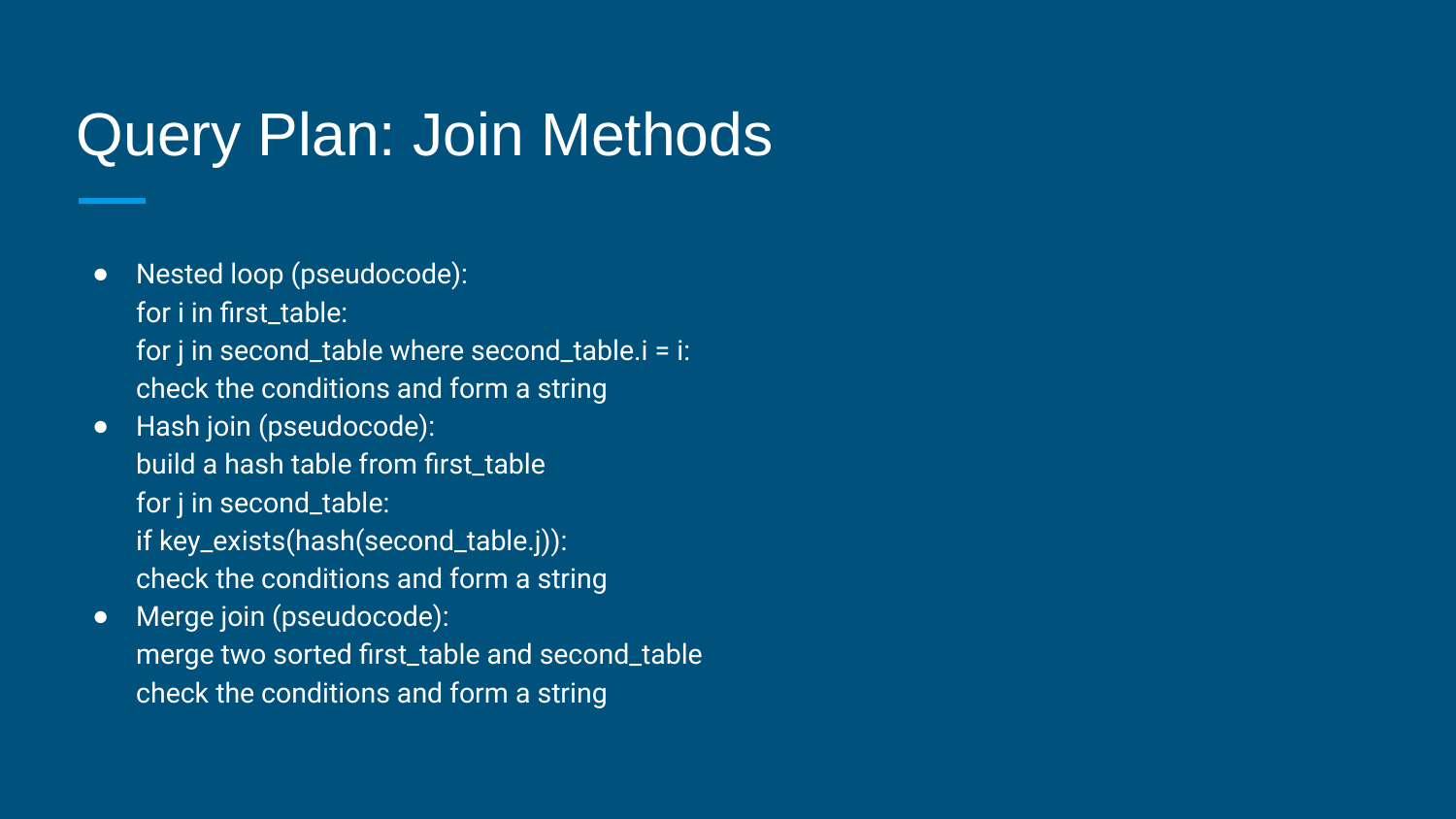

# Query Plan: Join Methods
Nested loop (pseudocode):
for i in first_table:
for j in second_table where second_table.i = i:
check the conditions and form a string
Hash join (pseudocode):
build a hash table from first_table
for j in second_table:
if key_exists(hash(second_table.j)):
check the conditions and form a string
Merge join (pseudocode):
merge two sorted first_table and second_table
check the conditions and form a string